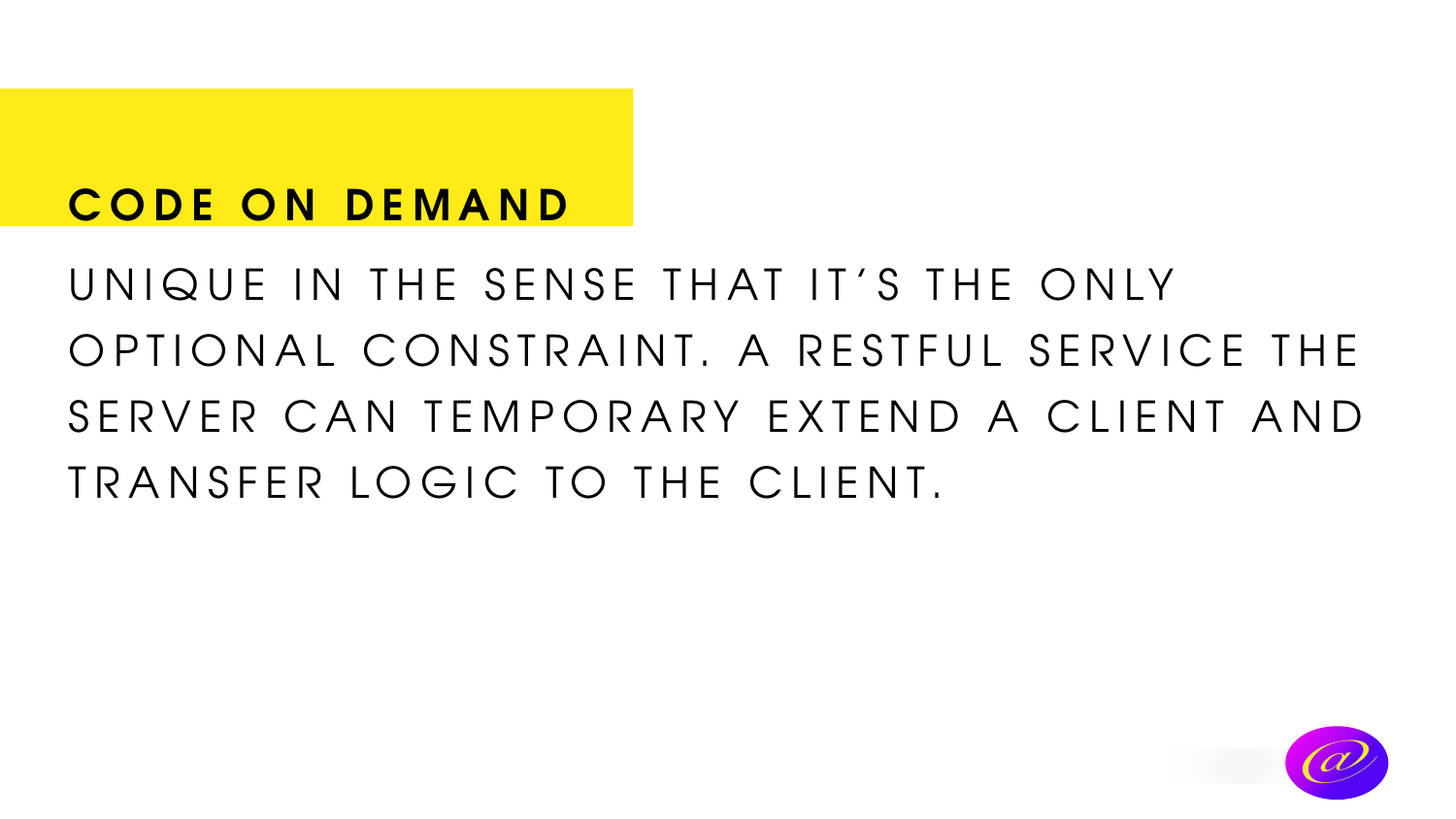

# Code on demand

Unique in the sense that It’s the only optional constraint. a restful service the server can temporary extend a client and transfer logic to the client.